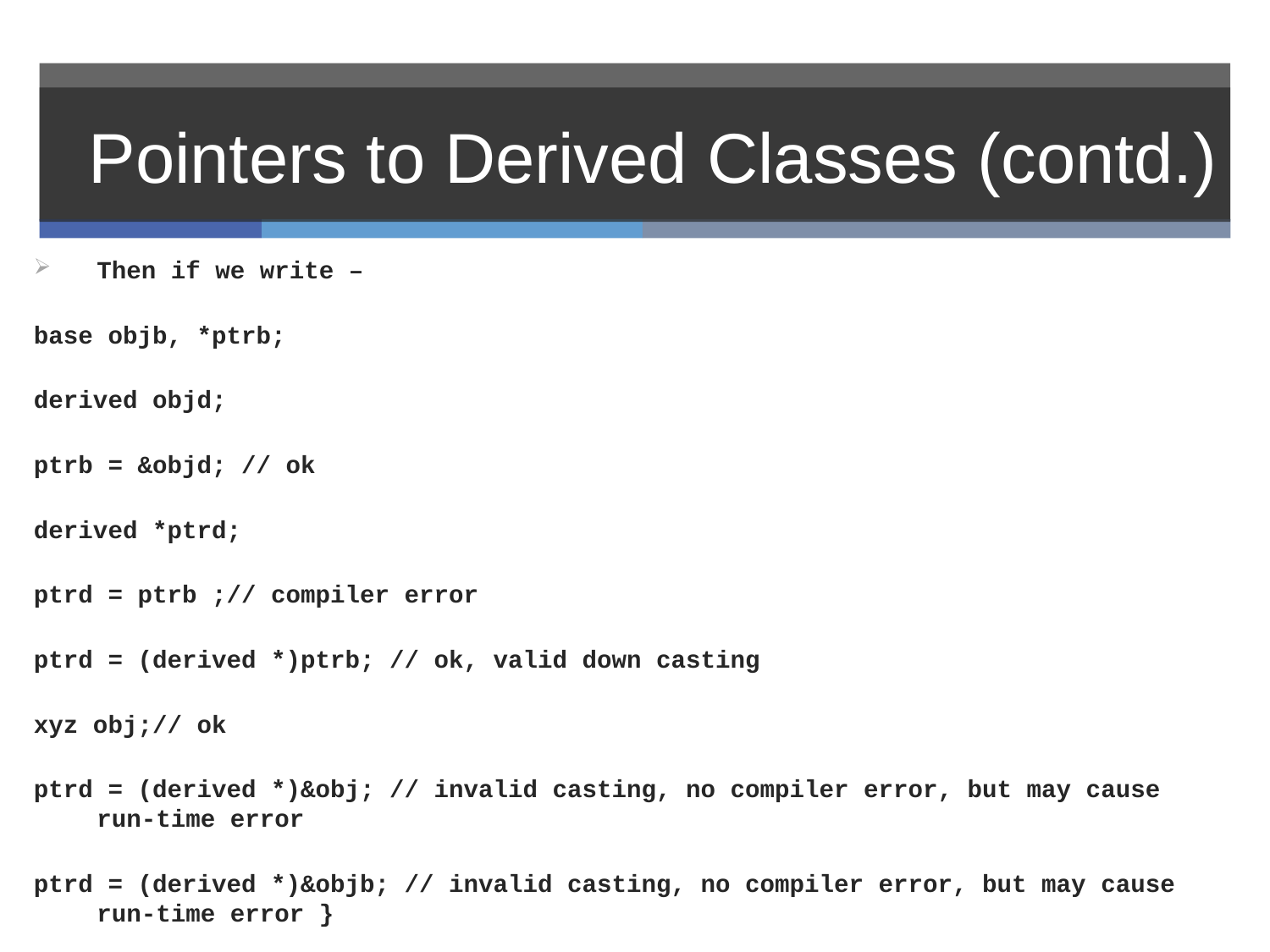

# Pointers to Derived Classes (contd.)
Then if we write –
base objb, *ptrb;
derived objd;
ptrb = &objd; // ok
derived *ptrd;
ptrd = ptrb ;// compiler error
ptrd = (derived *)ptrb; // ok, valid down casting
xyz obj;// ok
ptrd = (derived *)&obj; // invalid casting, no compiler error, but may cause run-time error
ptrd = (derived *)&objb; // invalid casting, no compiler error, but may cause run-time error }